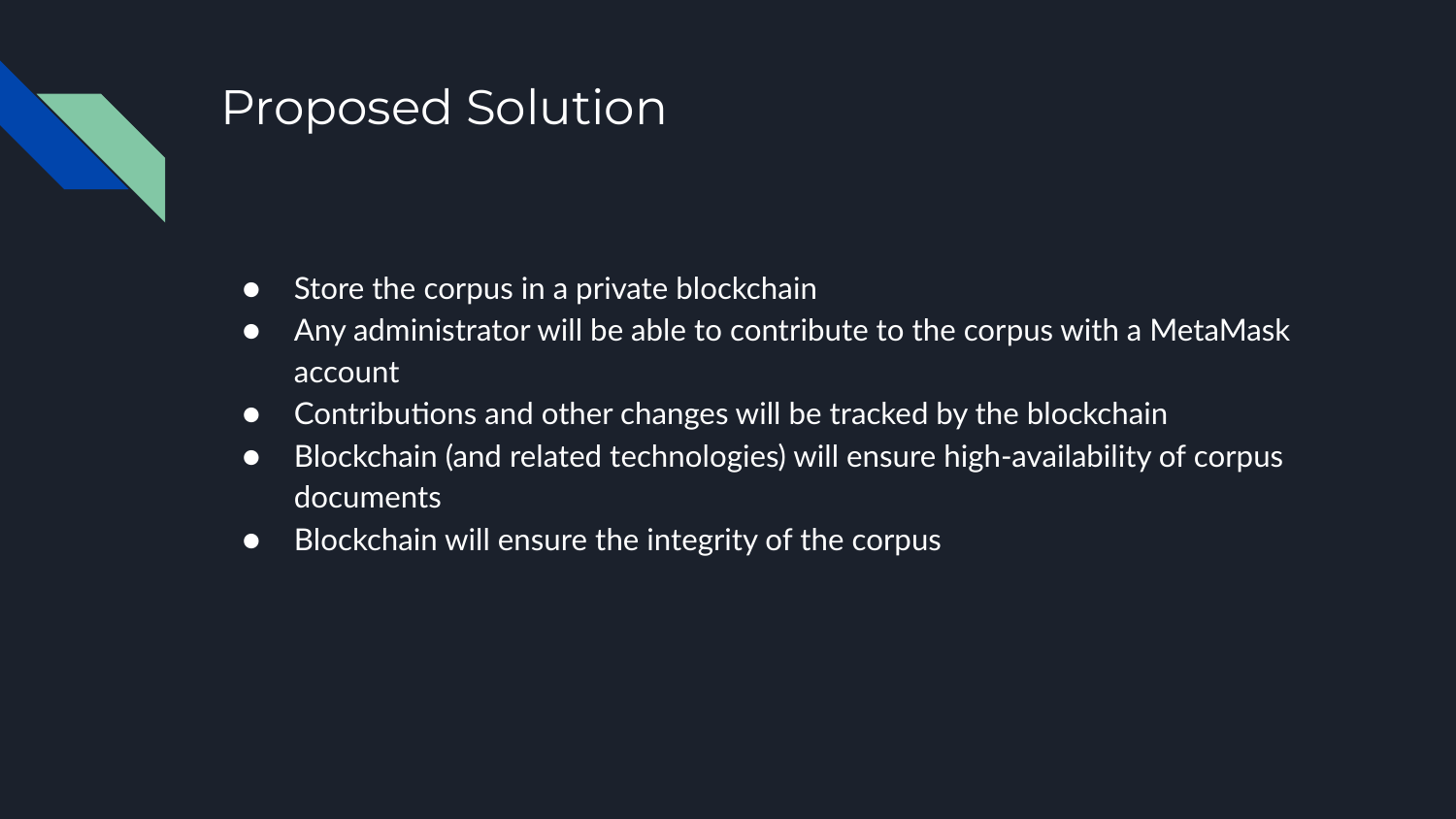

# Proposed Solution
Store the corpus in a private blockchain
Any administrator will be able to contribute to the corpus with a MetaMask account
Contributions and other changes will be tracked by the blockchain
Blockchain (and related technologies) will ensure high-availability of corpus documents
Blockchain will ensure the integrity of the corpus